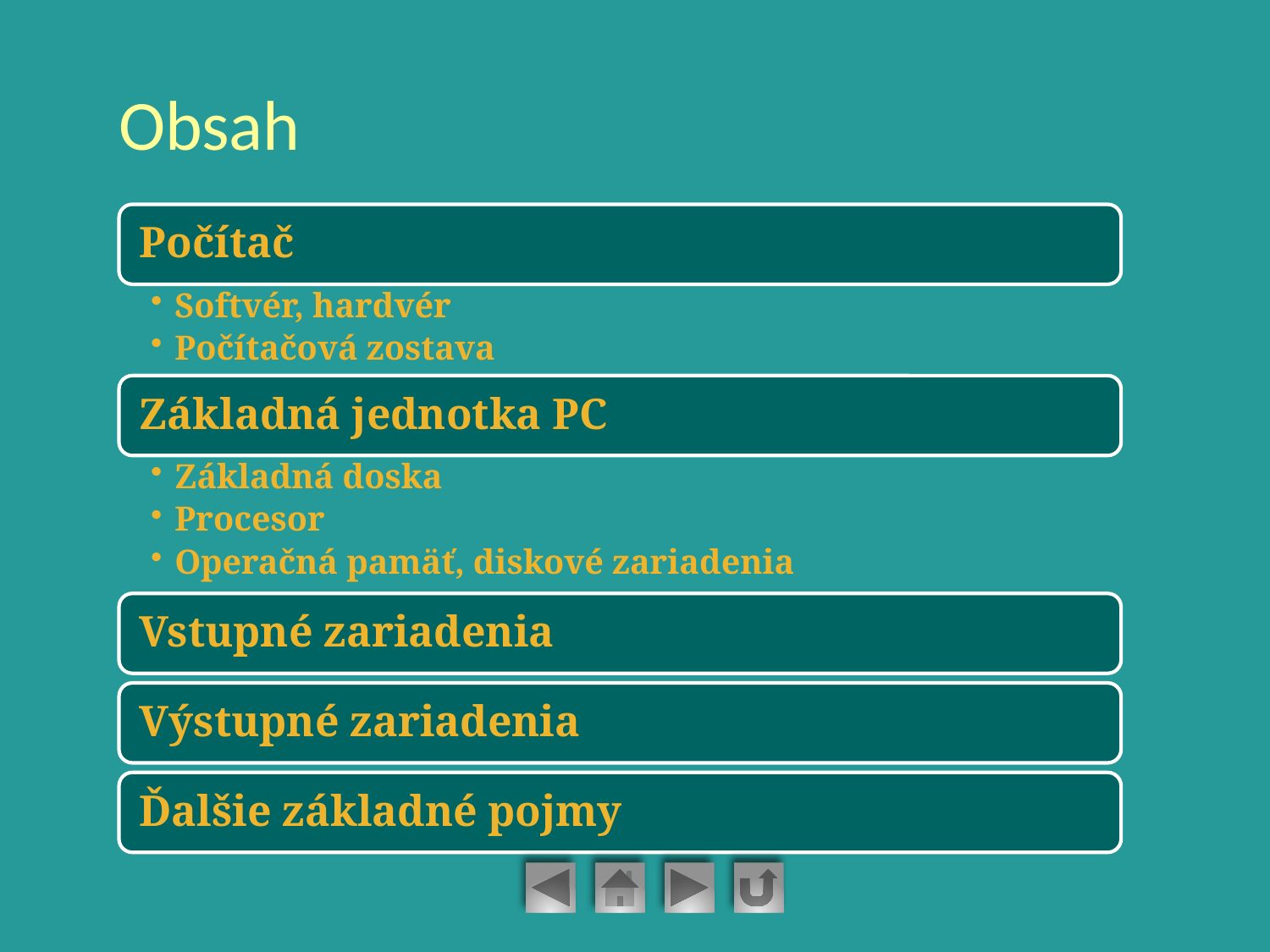

# Obsah
Počítač
Softvér, hardvér
Počítačová zostava
Základná jednotka PC
Základná doska
Procesor
Operačná pamäť, diskové zariadenia
Vstupné zariadenia
Výstupné zariadenia
Ďalšie základné pojmy